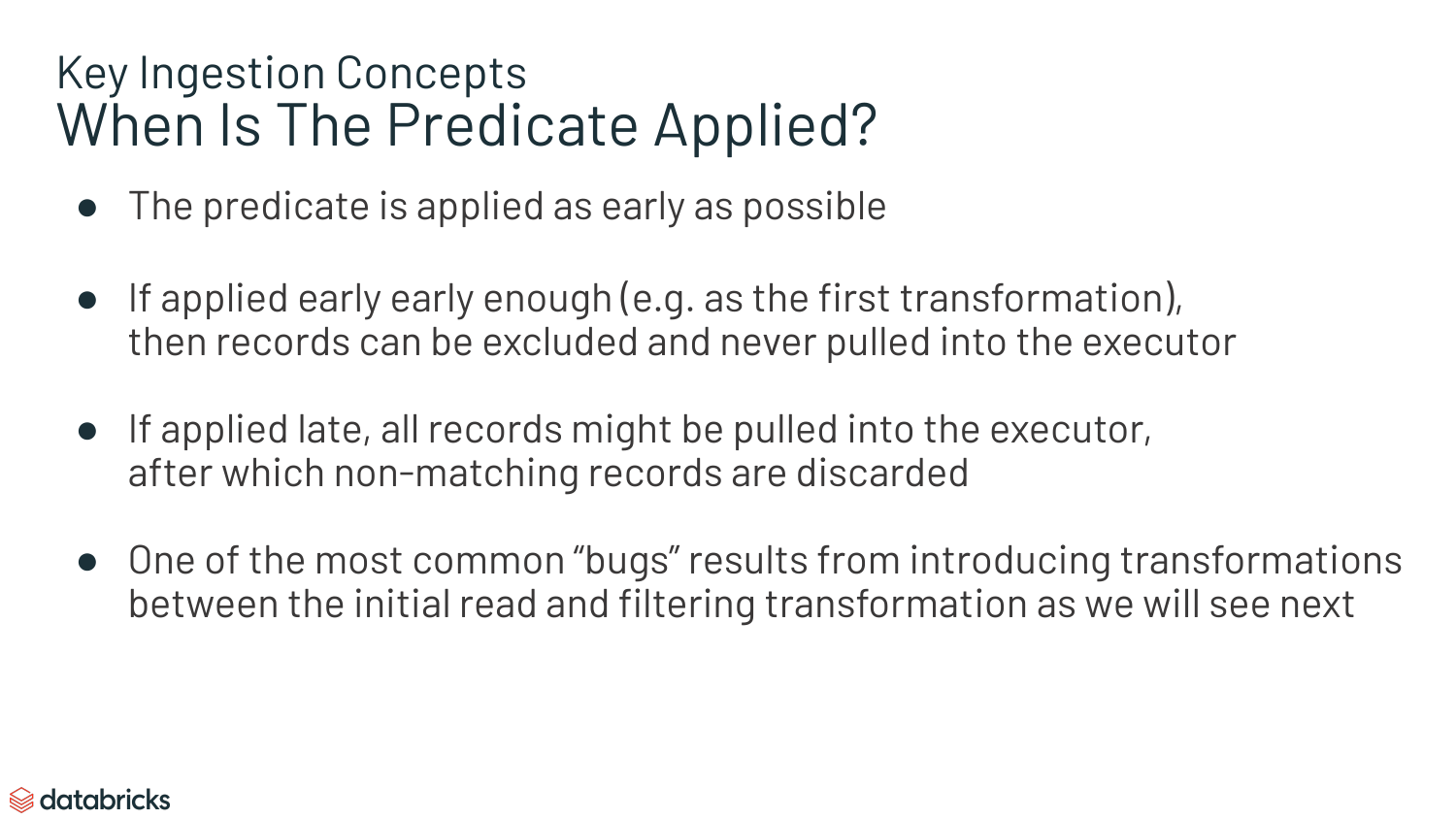

# Key Ingestion Concepts

When Is The Predicate Applied?
The predicate is applied as early as possible
If applied early early enough (e.g. as the first transformation),
then records can be excluded and never pulled into the executor
If applied late, all records might be pulled into the executor,
after which non-matching records are discarded
One of the most common “bugs” results from introducing transformations between the initial read and filtering transformation as we will see next